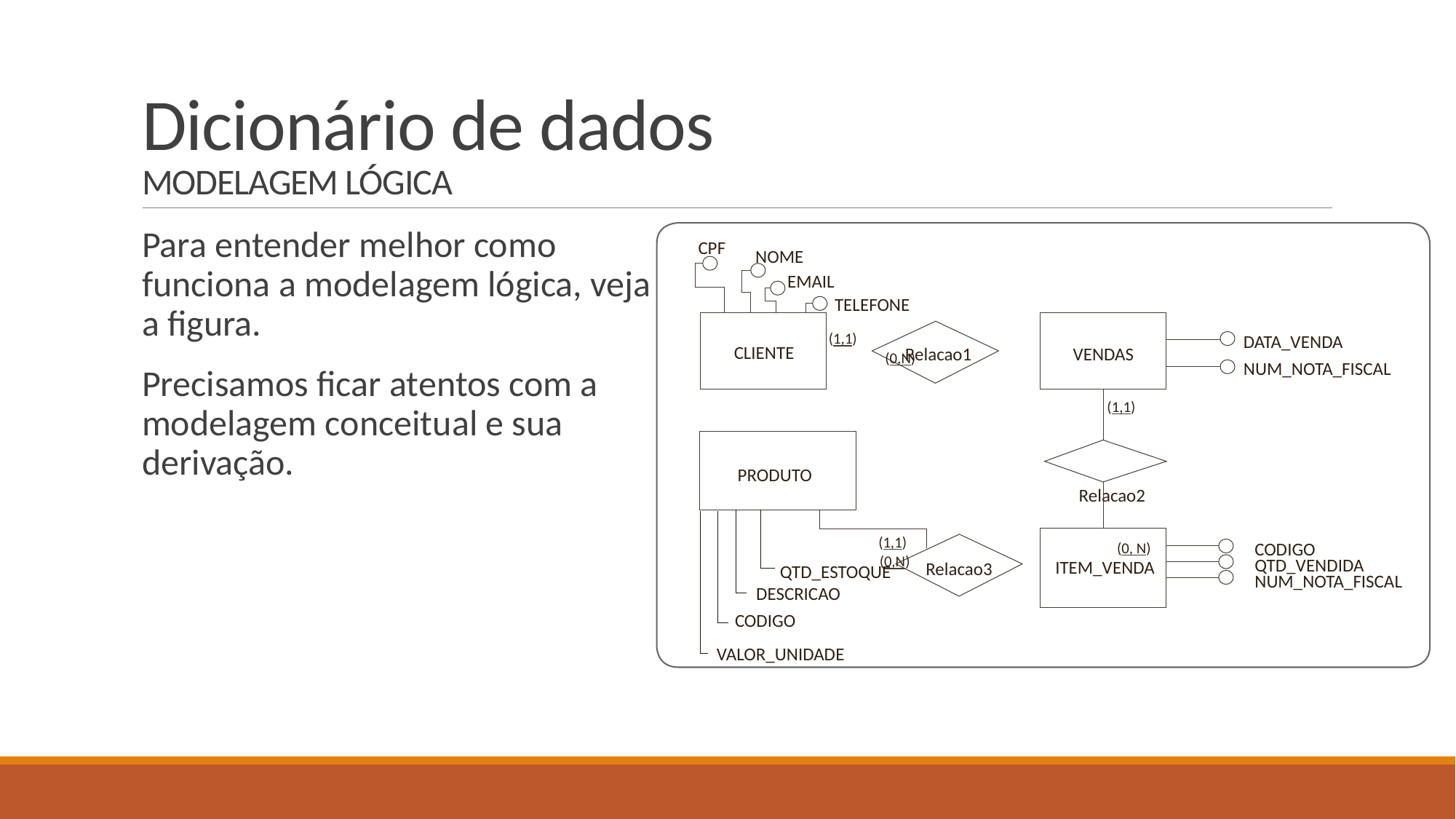

# Dicionário de dados MODELAGEM LÓGICA
Para entender melhor como funciona a modelagem lógica, veja a figura.
Precisamos ficar atentos com a modelagem conceitual e sua derivação.

CPF
NOME

EMAIL

TELEFONE

(1,1)		                          (0,N)
DATA_VENDA

CLIENTE
Relacao1
VENDAS
NUM_NOTA_FISCAL

(1,1)

CODIGO

QTD_VENDIDA

ITEM_VENDA

NUM_NOTA_FISCAL

PRODUTO
Relacao2

(1,1)	                          (0,N)

(0, N)
Relacao3
QTD_ESTOQUE
DESCRICAO
CODIGO
VALOR_UNIDADE